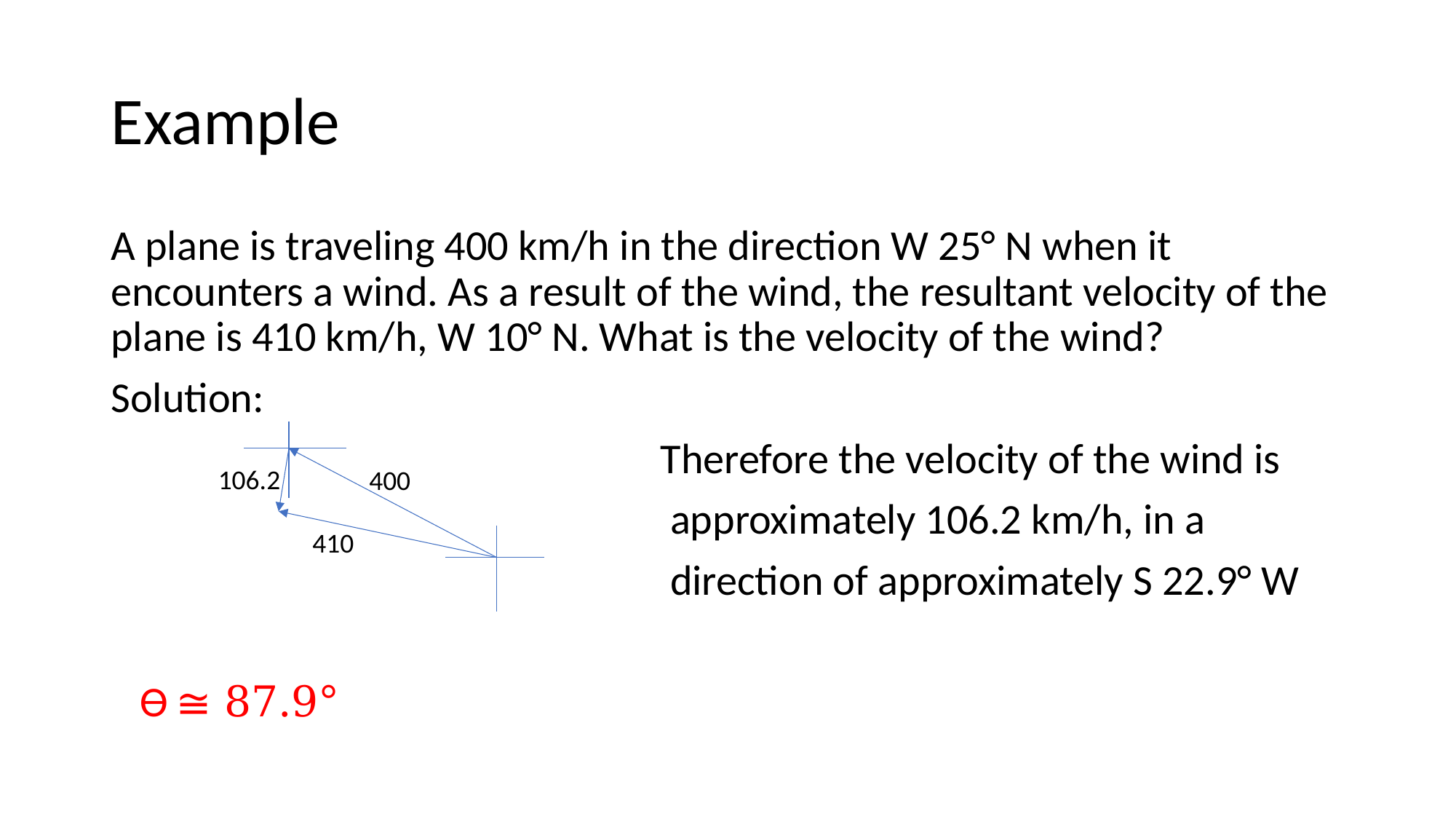

# Example
A plane is traveling 400 km/h in the direction W 25° N when it encounters a wind. As a result of the wind, the resultant velocity of the plane is 410 km/h, W 10° N. What is the velocity of the wind?
Solution:
                                                         Therefore the velocity of the wind is
                                                          approximately 106.2 km/h, in a
                                                          direction of approximately S 22.9° W

   ϴ ≅ 87.9°

106.2
400
410